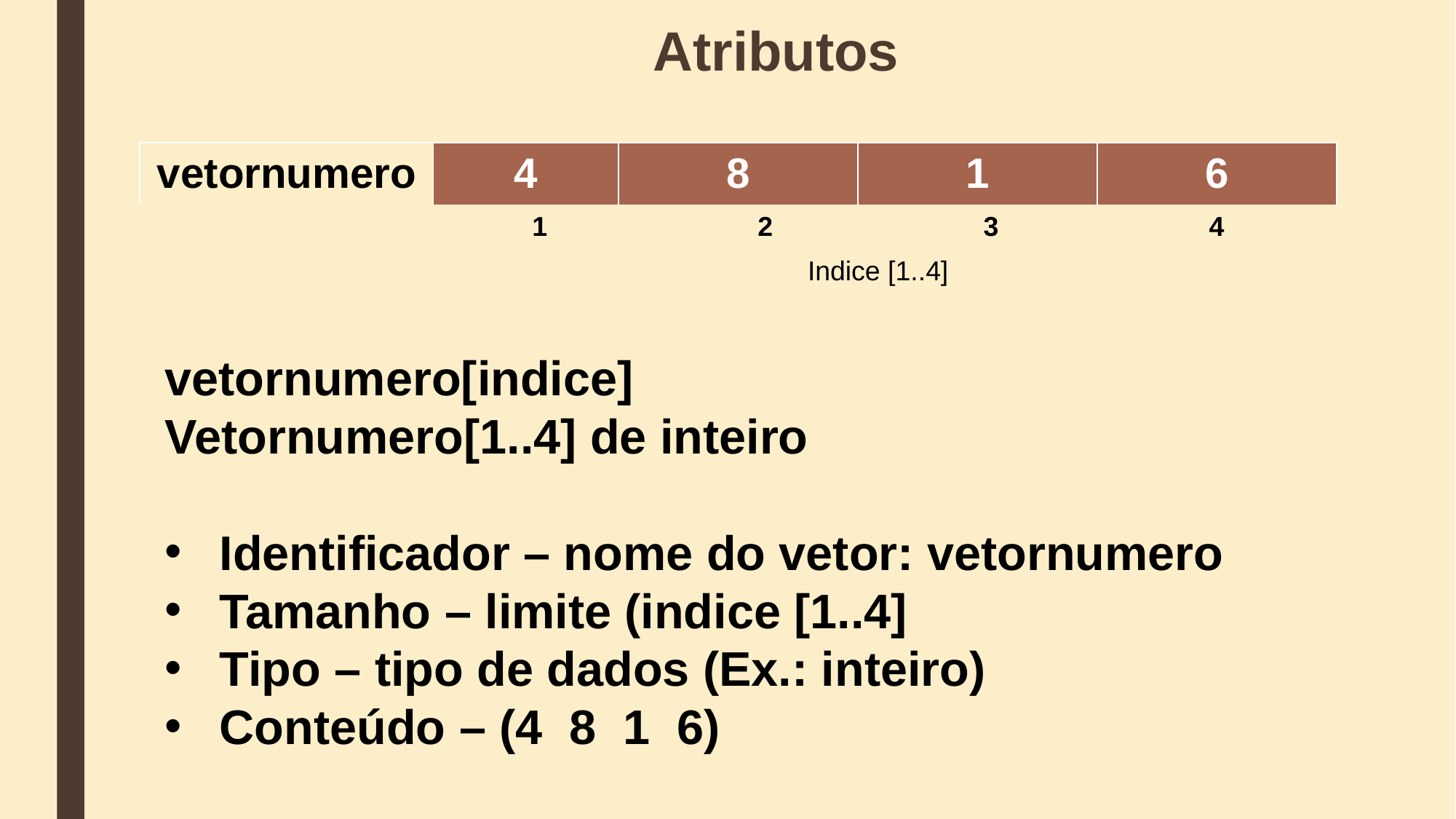

# Atributos
| vetornumero | 4 | 8 | 1 | 6 |
| --- | --- | --- | --- | --- |
| 1 | 2 | 3 | 4 |
| --- | --- | --- | --- |
| Indice [1..4] |  |  |  |
vetornumero[indice]
Vetornumero[1..4] de inteiro

Identificador – nome do vetor: vetornumero
Tamanho – limite (indice [1..4]
Tipo – tipo de dados (Ex.: inteiro)
Conteúdo – (4  8  1  6)